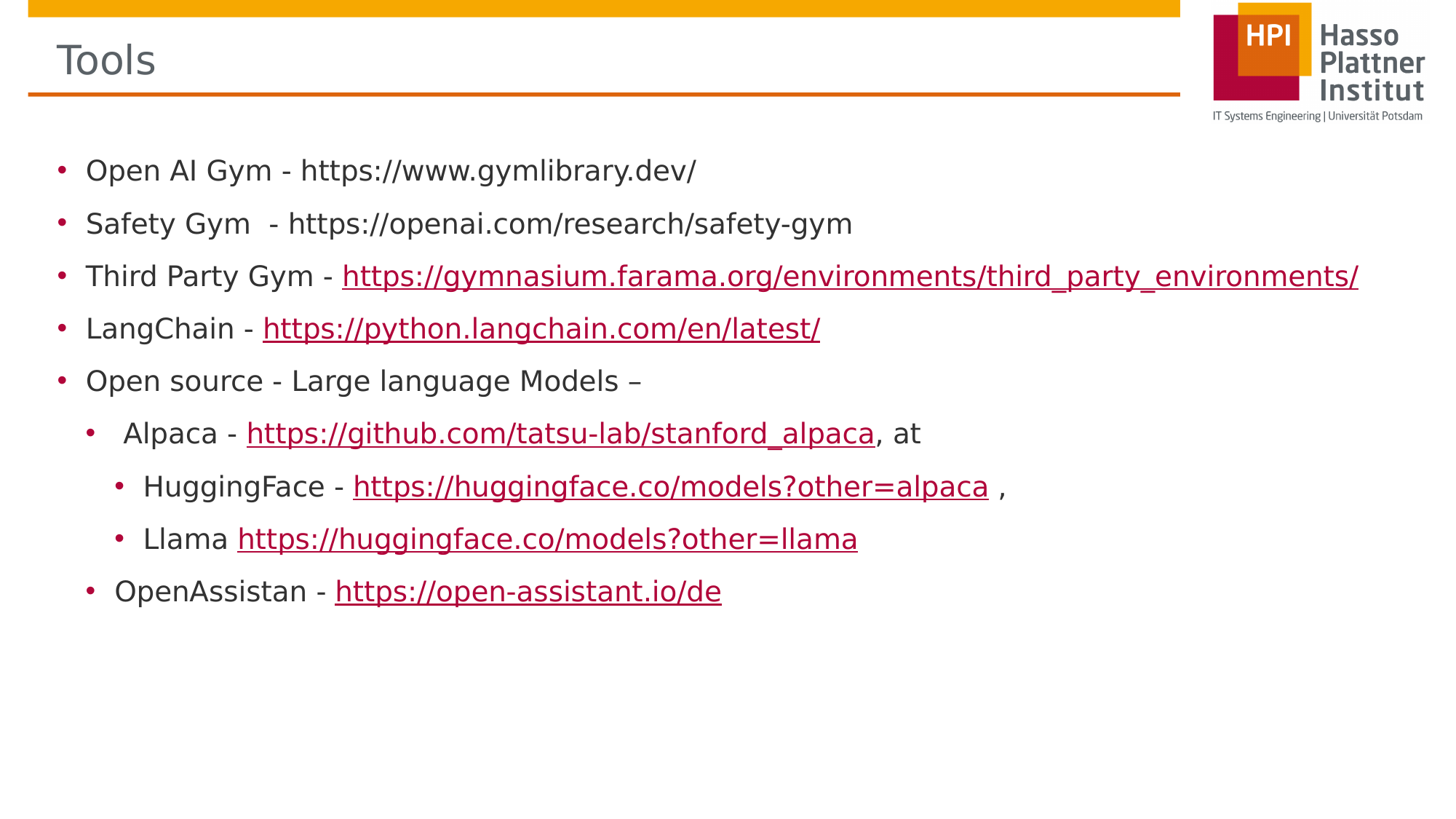

# Tools
Open AI Gym - https://www.gymlibrary.dev/
Safety Gym  - https://openai.com/research/safety-gym
Third Party Gym - https://gymnasium.farama.org/environments/third_party_environments/
LangChain - https://python.langchain.com/en/latest/
Open source - Large language Models –
 Alpaca - https://github.com/tatsu-lab/stanford_alpaca, at
HuggingFace - https://huggingface.co/models?other=alpaca ,
Llama https://huggingface.co/models?other=llama
OpenAssistan - https://open-assistant.io/de